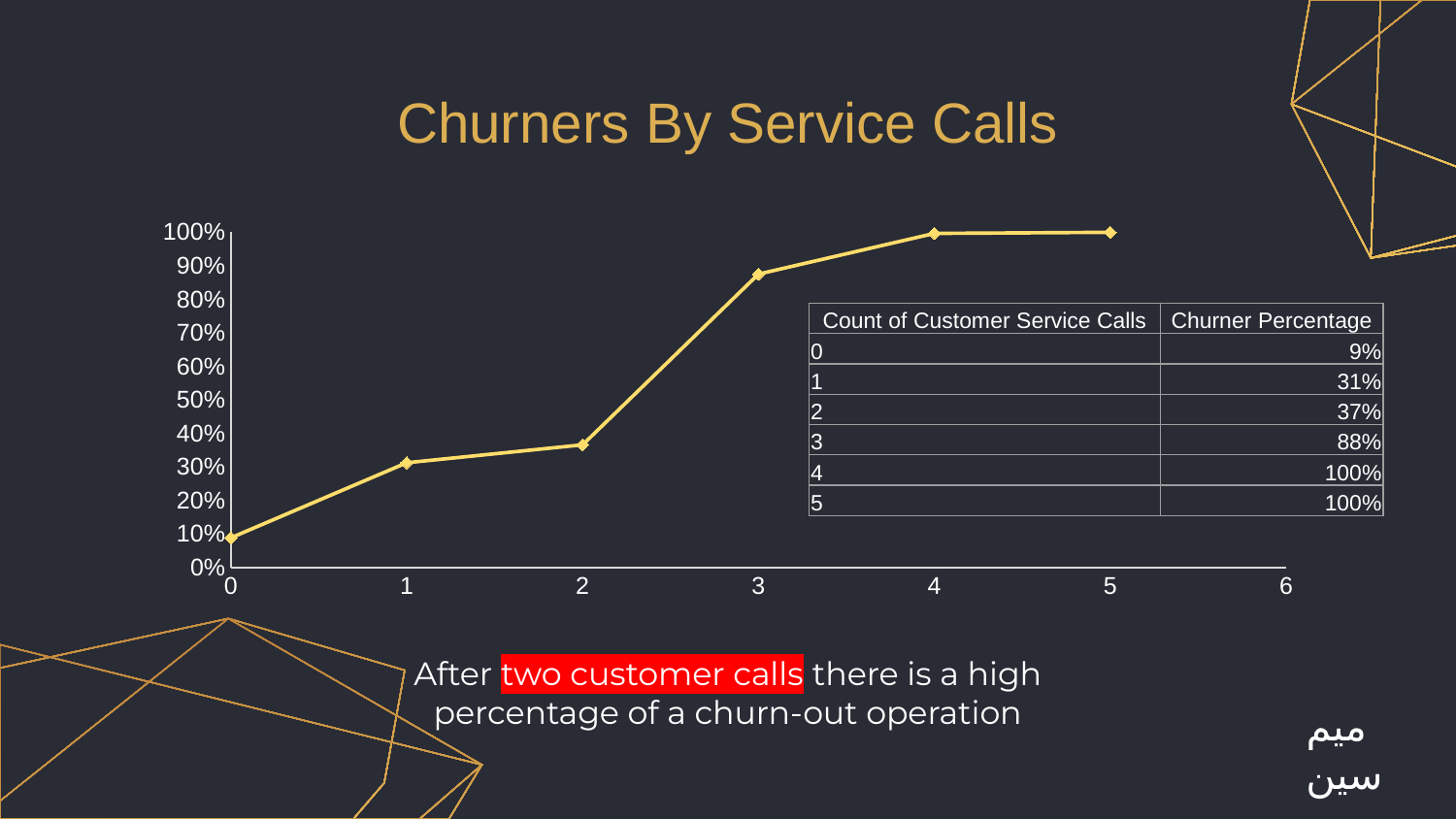

# Churners By Service Calls

### Chart

| Category | Churner Percentage |
|---|---|
| Count of Customer Service Calls | Churner Percentage |
| --- | --- |
| 0 | 9% |
| 1 | 31% |
| 2 | 37% |
| 3 | 88% |
| 4 | 100% |
| 5 | 100% |
After two customer calls there is a high percentage of a churn-out operation
ميم سين